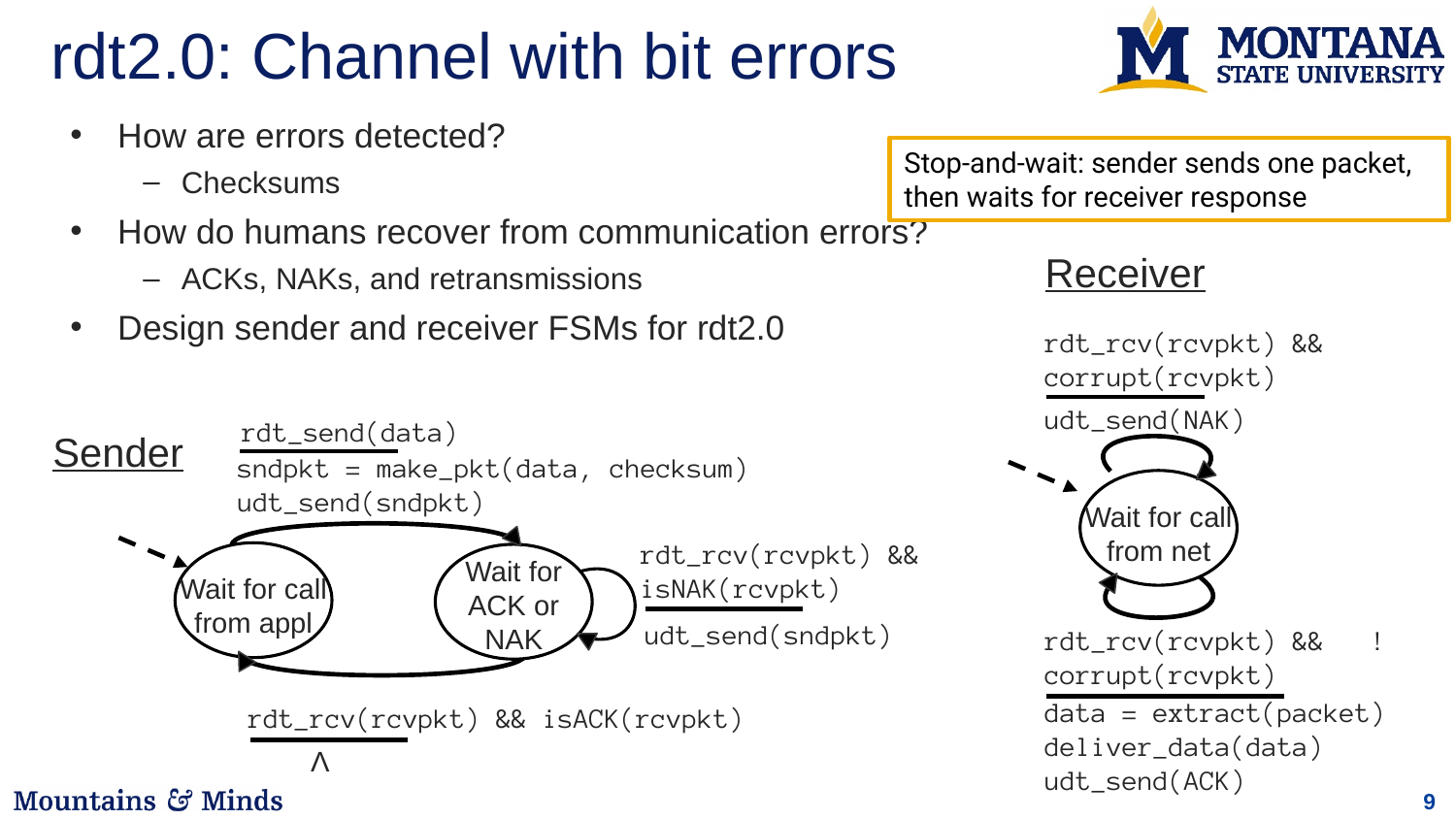

# rdt2.0: Channel with bit errors
How are errors detected?
Checksums
How do humans recover from communication errors?
ACKs, NAKs, and retransmissions
Design sender and receiver FSMs for rdt2.0

Stop-and-wait: sender sends one packet, then waits for receiver response
Receiver
rdt_rcv(rcvpkt) && corrupt(rcvpkt)
udt_send(NAK)

Wait for call from net

rdt_rcv(rcvpkt) &&   !corrupt(rcvpkt)
data = extract(packet)
deliver_data(data)
udt_send(ACK)
rdt_send(data)
sndpkt = make_pkt(data, checksum)
udt_send(sndpkt)

rdt_rcv(rcvpkt) &&
isNAK(rcvpkt)

Wait for ACK or NAK

Wait for call from appl
udt_send(sndpkt)

rdt_rcv(rcvpkt) && isACK(rcvpkt)
Λ
Sender